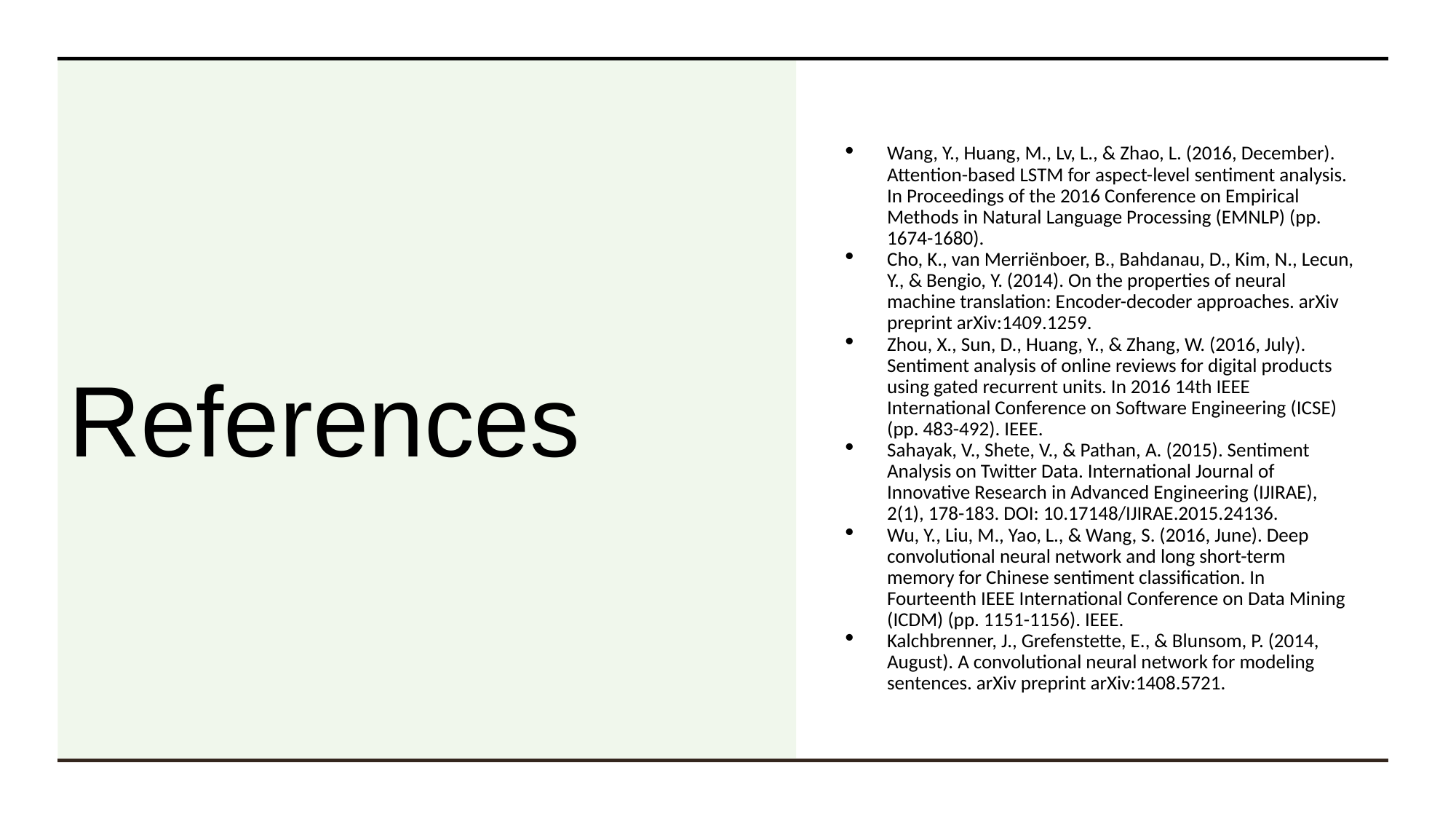

# References

Wang, Y., Huang, M., Lv, L., & Zhao, L. (2016, December). Attention-based LSTM for aspect-level sentiment analysis. In Proceedings of the 2016 Conference on Empirical Methods in Natural Language Processing (EMNLP) (pp. 1674-1680).
Cho, K., van Merriënboer, B., Bahdanau, D., Kim, N., Lecun, Y., & Bengio, Y. (2014). On the properties of neural machine translation: Encoder-decoder approaches. arXiv preprint arXiv:1409.1259.
Zhou, X., Sun, D., Huang, Y., & Zhang, W. (2016, July). Sentiment analysis of online reviews for digital products using gated recurrent units. In 2016 14th IEEE International Conference on Software Engineering (ICSE) (pp. 483-492). IEEE.
Sahayak, V., Shete, V., & Pathan, A. (2015). Sentiment Analysis on Twitter Data. International Journal of Innovative Research in Advanced Engineering (IJIRAE), 2(1), 178-183. DOI: 10.17148/IJIRAE.2015.24136.
Wu, Y., Liu, M., Yao, L., & Wang, S. (2016, June). Deep convolutional neural network and long short-term memory for Chinese sentiment classification. In Fourteenth IEEE International Conference on Data Mining (ICDM) (pp. 1151-1156). IEEE.
Kalchbrenner, J., Grefenstette, E., & Blunsom, P. (2014, August). A convolutional neural network for modeling sentences. arXiv preprint arXiv:1408.5721.